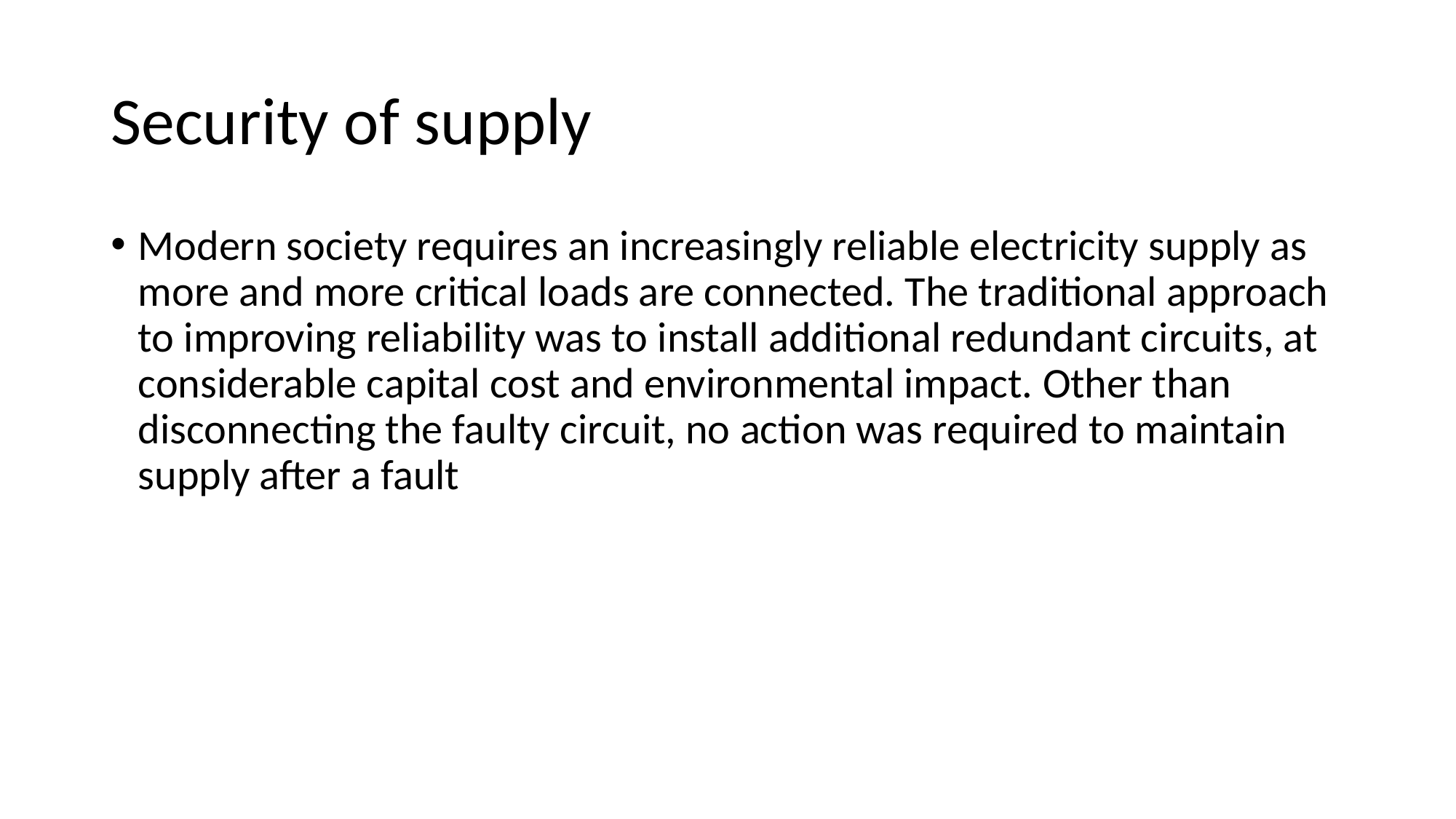

# Security of supply
Modern society requires an increasingly reliable electricity supply as more and more critical loads are connected. The traditional approach to improving reliability was to install additional redundant circuits, at considerable capital cost and environmental impact. Other than disconnecting the faulty circuit, no action was required to maintain supply after a fault